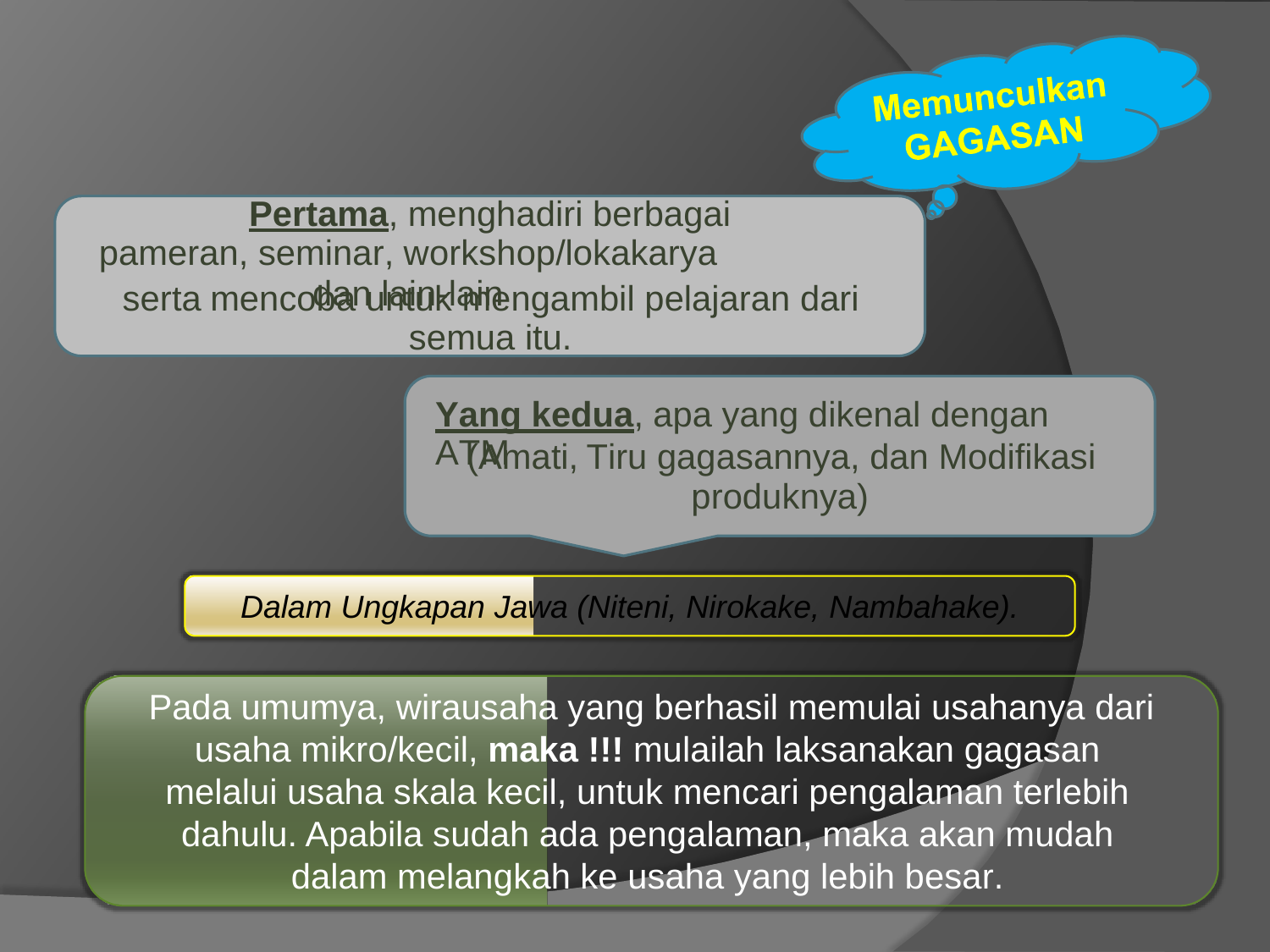

Pertama, menghadiri berbagai
pameran, seminar, workshop/lokakarya dan lain-lain

serta
mencoba untuk mengambil pelajaran dari
semua itu.

Yang kedua, apa yang dikenal dengan ATM

(Amati, Tiru gagasannya, dan Modifikasi
produknya)

Dalam Ungkapan Jawa (Niteni, Nirokake, Nambahake).

Pada umumya, wirausaha yang berhasil memulai usahanya dari
usaha mikro/kecil, maka !!! mulailah laksanakan gagasan melalui usaha skala kecil, untuk mencari pengalaman terlebih dahulu. Apabila sudah ada pengalaman, maka akan mudah dalam melangkah ke usaha yang lebih besar.